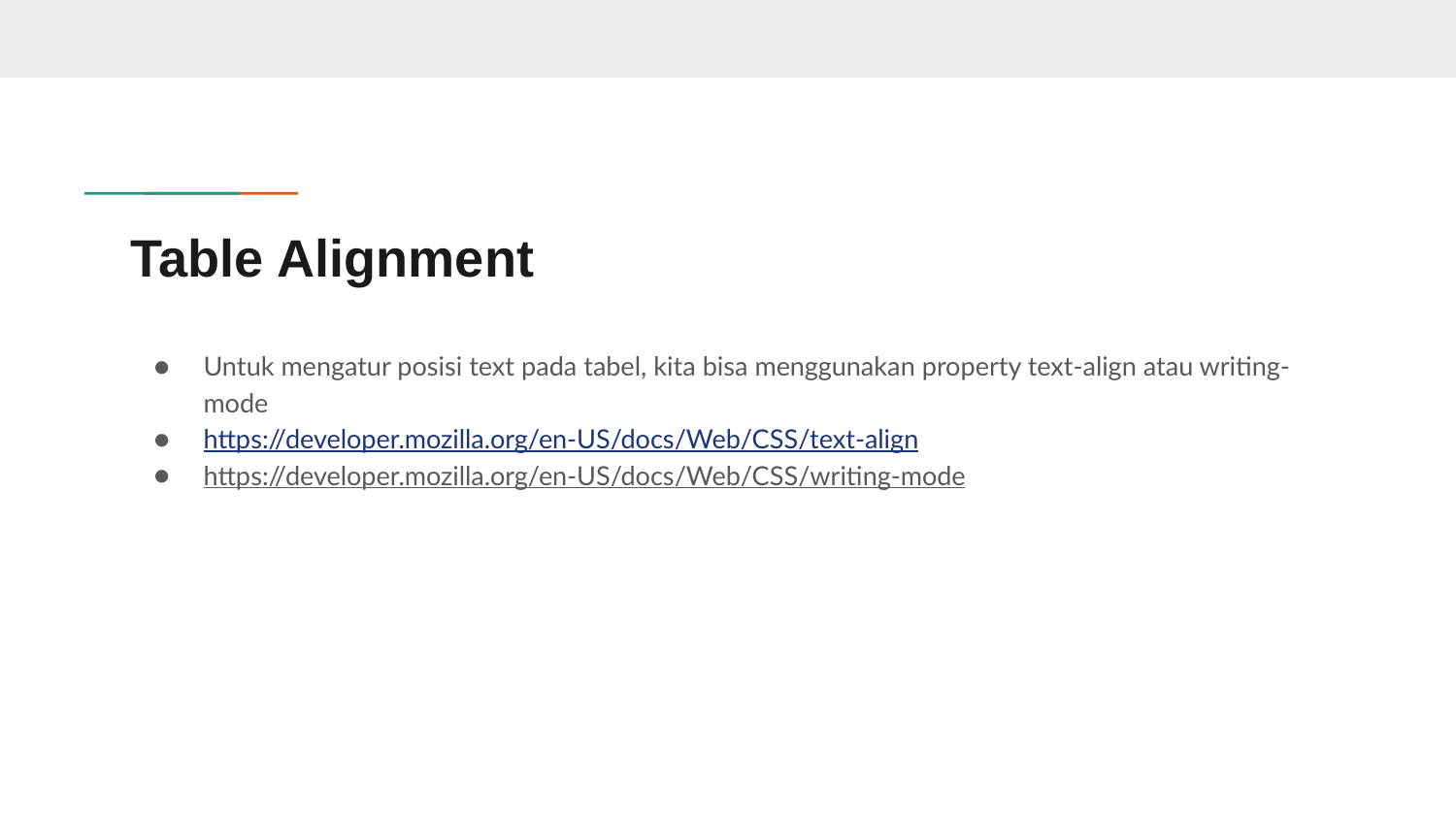

# Table Alignment
Untuk mengatur posisi text pada tabel, kita bisa menggunakan property text-align atau writing-mode
https://developer.mozilla.org/en-US/docs/Web/CSS/text-align
https://developer.mozilla.org/en-US/docs/Web/CSS/writing-mode